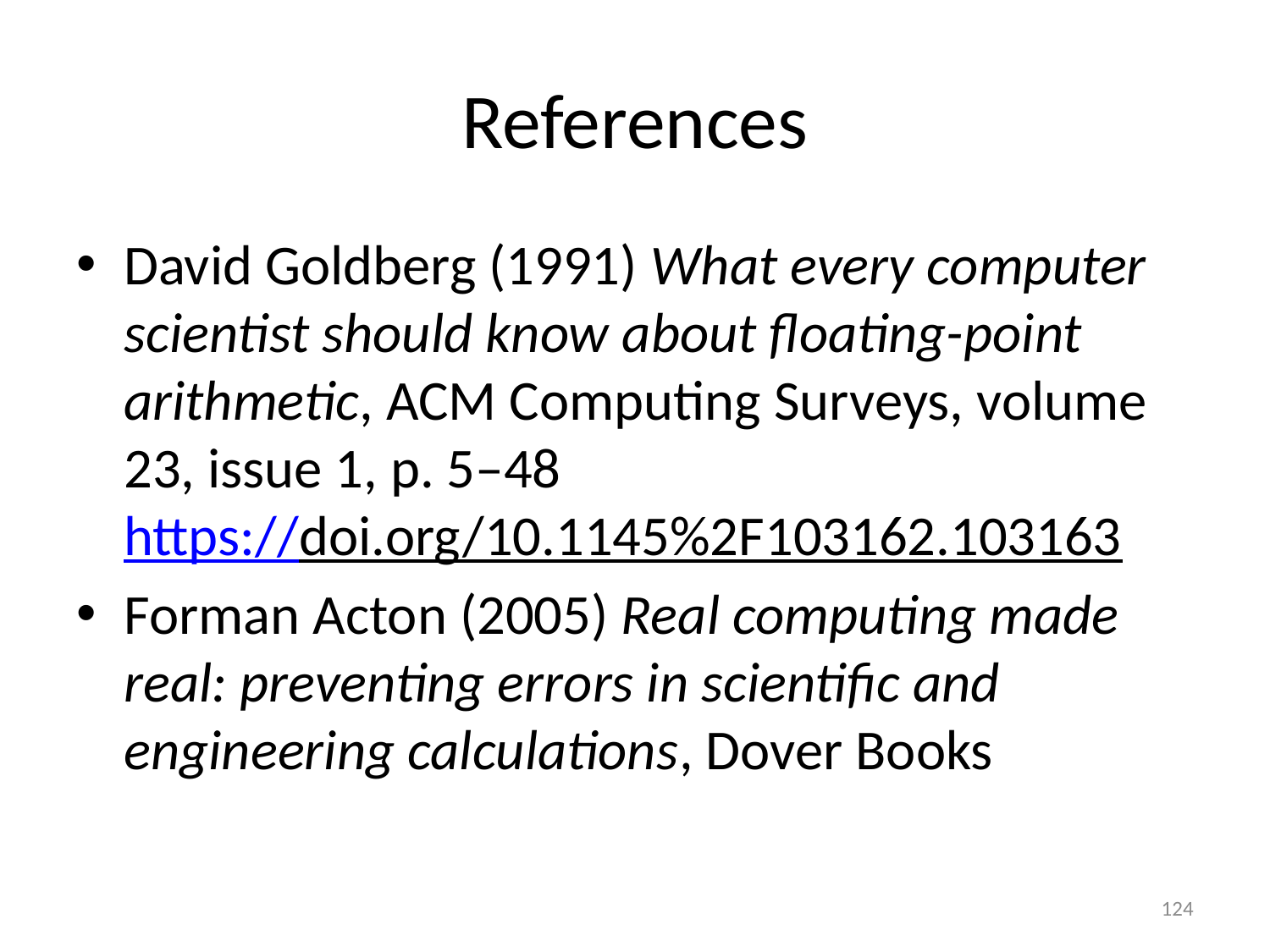

# References
David Goldberg (1991) What every computer scientist should know about floating-point arithmetic, ACM Computing Surveys, volume 23, issue 1, p. 5‒48
https://doi.org/10.1145%2F103162.103163
Forman Acton (2005) Real computing made real: preventing errors in scientific and engineering calculations, Dover Books
124